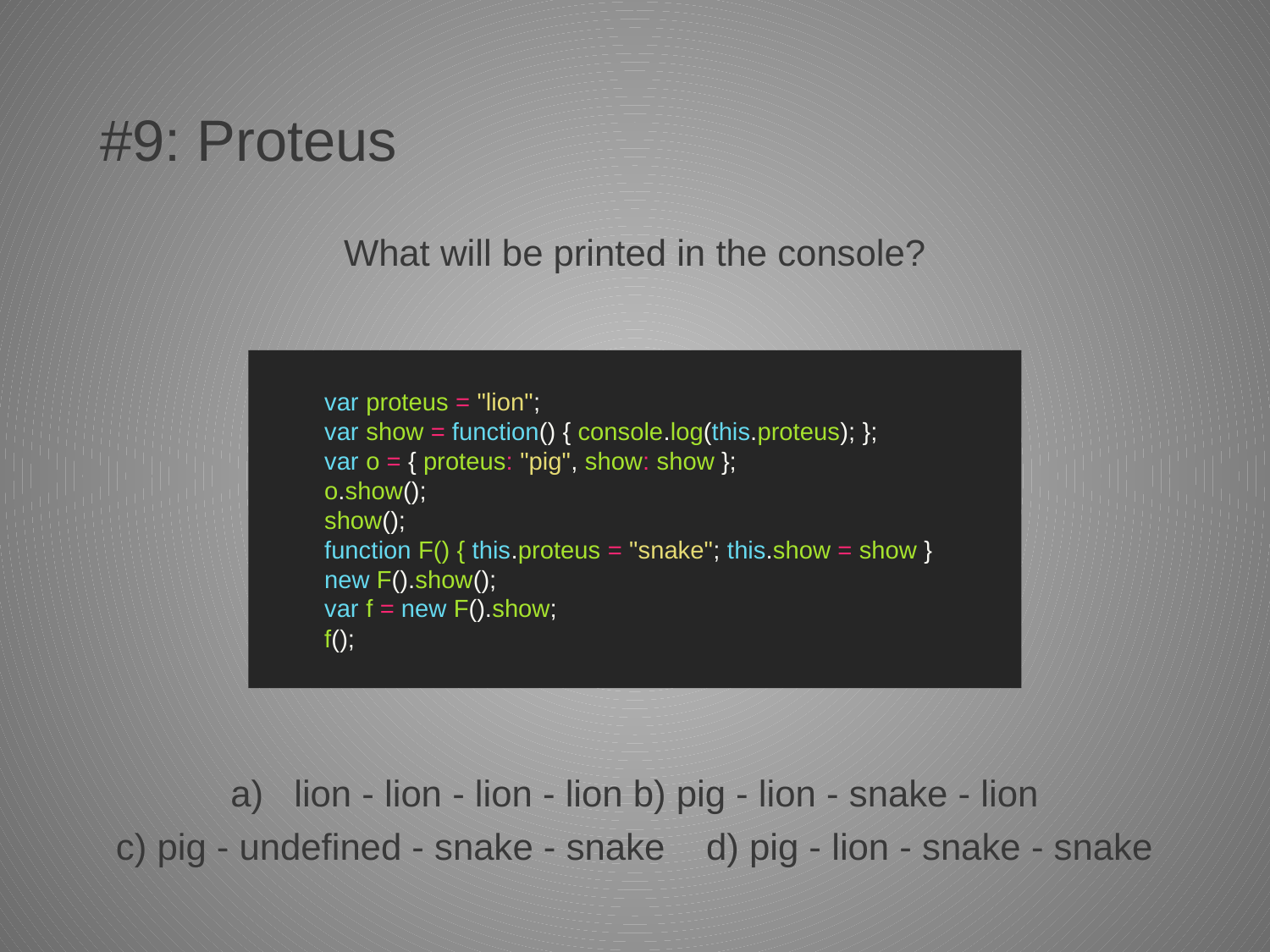

# #9: Proteus
What will be printed in the console?

var proteus = "lion";
var show = function() { console.log(this.proteus); };
var o = { proteus: "pig", show: show };
o.show();
show();
function F() { this.proteus = "snake"; this.show = show }
new F().show();
var f = new F().show;
f();

lion - lion - lion - lion b) pig - lion - snake - lion
c) pig - undefined - snake - snake    d) pig - lion - snake - snake